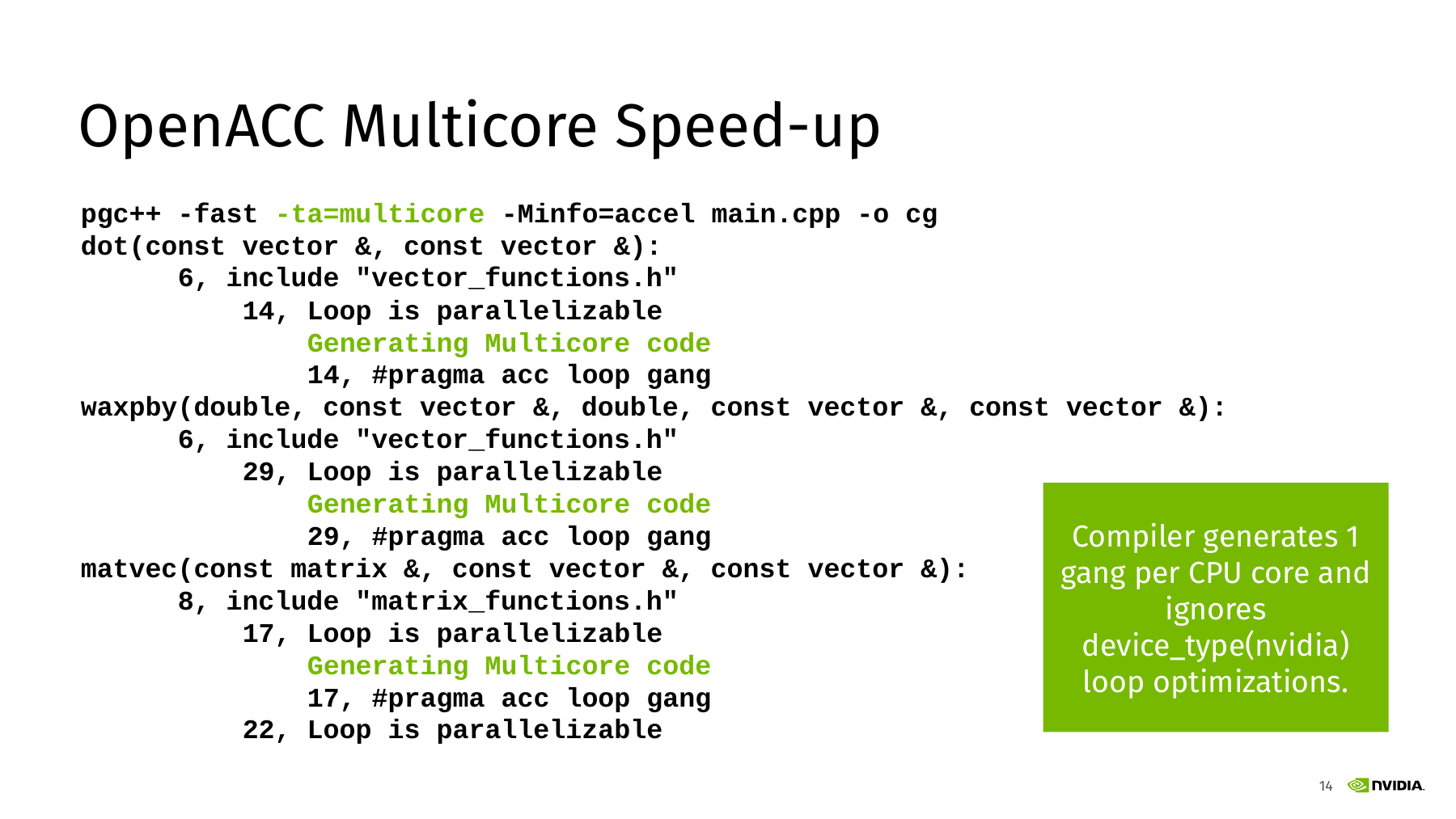

# OpenACC Multicore Speed-up
pgc++ -fast -ta=multicore -Minfo=accel main.cpp -o cg
dot(const vector &, const vector &):
      6, include "vector_functions.h"
          14, Loop is parallelizable
              Generating Multicore code
              14, #pragma acc loop gang
waxpby(double, const vector &, double, const vector &, const vector &):
      6, include "vector_functions.h"
          29, Loop is parallelizable
              Generating Multicore code
              29, #pragma acc loop gang
matvec(const matrix &, const vector &, const vector &):
      8, include "matrix_functions.h"
          17, Loop is parallelizable
              Generating Multicore code
              17, #pragma acc loop gang
          22, Loop is parallelizable
Compiler generates 1 gang per CPU core and ignores device_type(nvidia) loop optimizations.